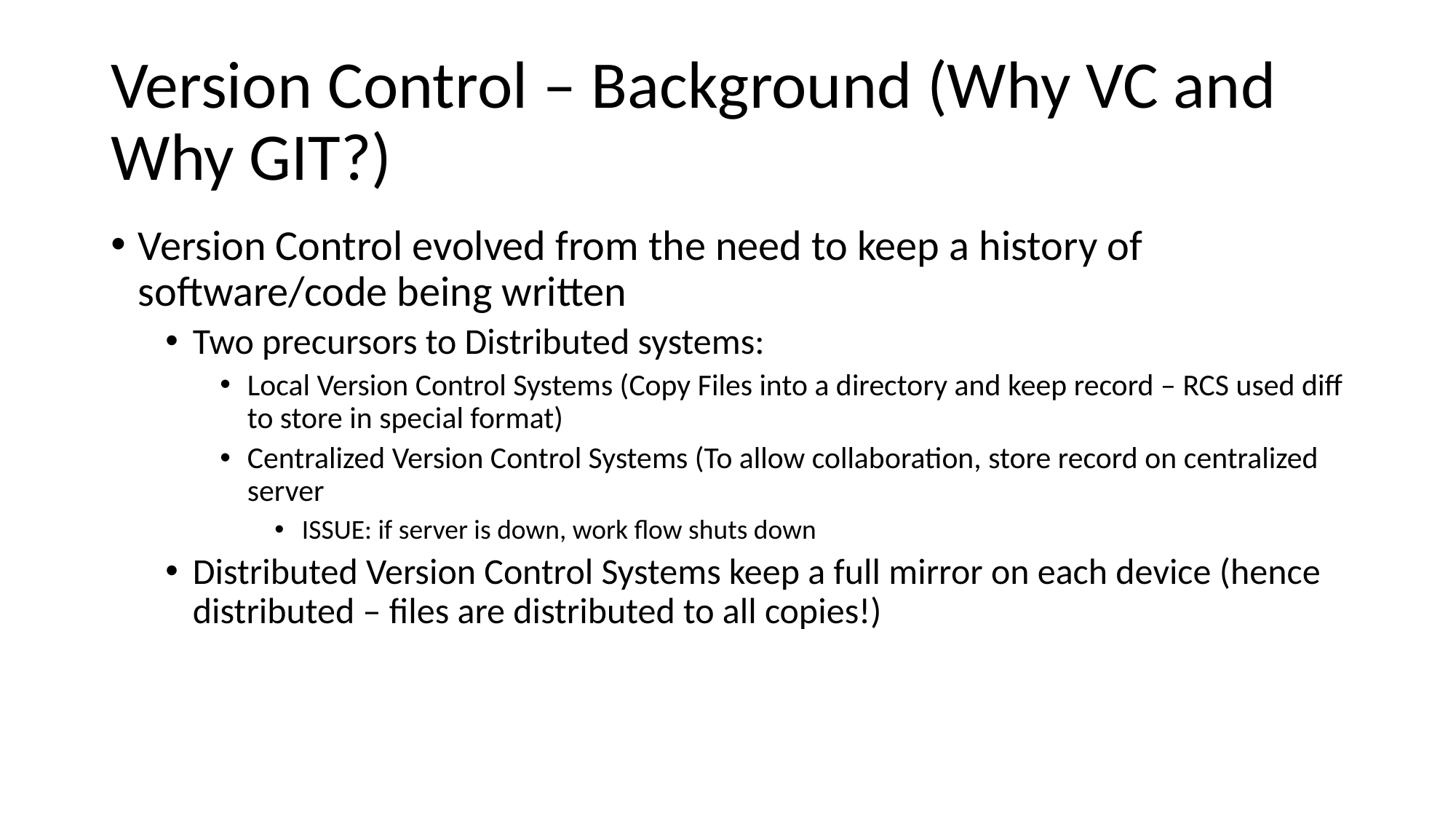

# Version Control – Background (Why VC and Why GIT?)
Version Control evolved from the need to keep a history of software/code being written
Two precursors to Distributed systems:
Local Version Control Systems (Copy Files into a directory and keep record – RCS used diff to store in special format)
Centralized Version Control Systems (To allow collaboration, store record on centralized server
ISSUE: if server is down, work flow shuts down
Distributed Version Control Systems keep a full mirror on each device (hence distributed – files are distributed to all copies!)